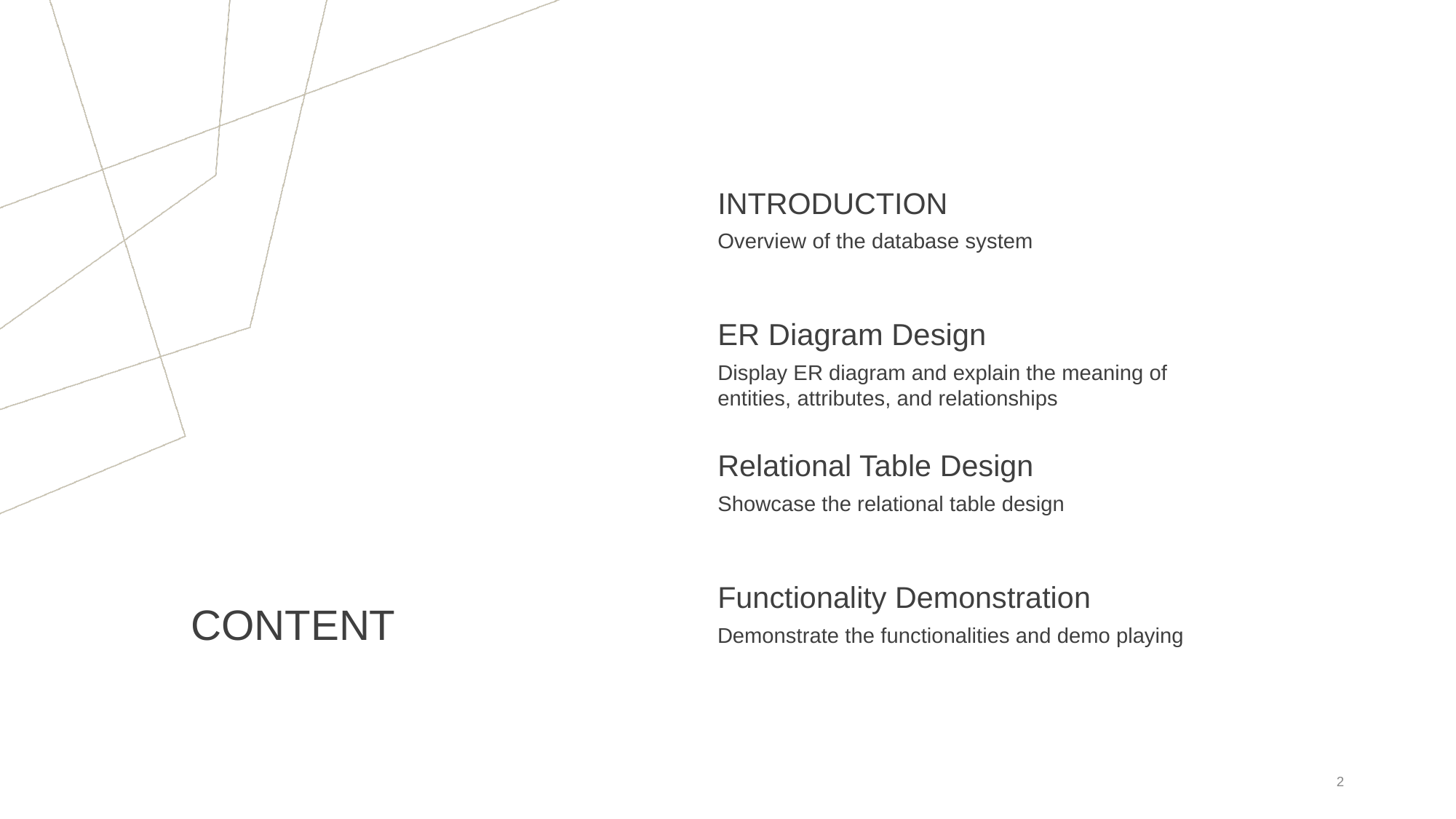

INTRODUCTION
Overview of the database system
ER Diagram Design
Display ER diagram and explain the meaning of entities, attributes, and relationships
Relational Table Design
Showcase the relational table design
# CONTENT
Functionality Demonstration
Demonstrate the functionalities and demo playing
2